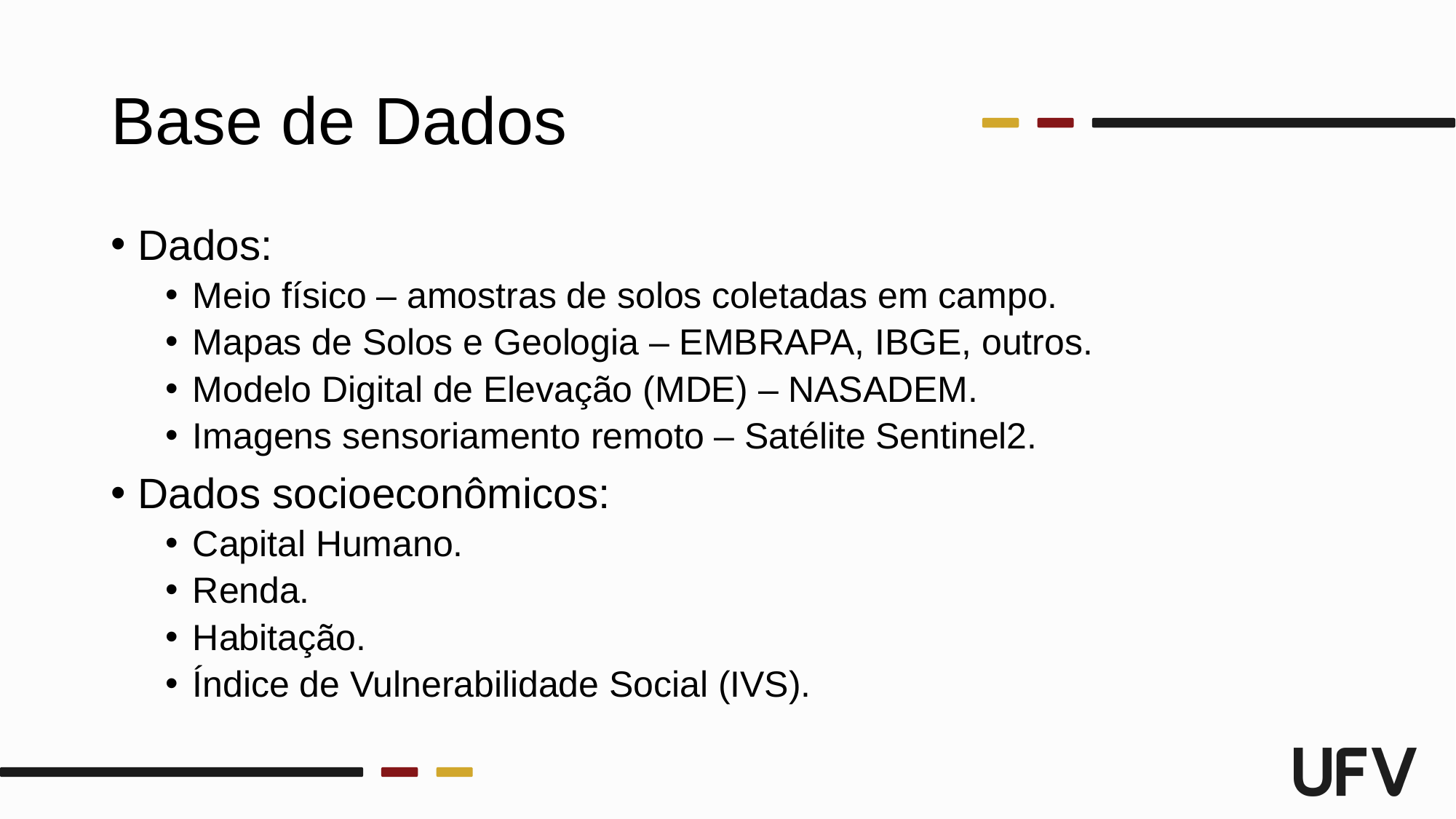

# Base de Dados
Dados:
Meio físico – amostras de solos coletadas em campo.
Mapas de Solos e Geologia – EMBRAPA, IBGE, outros.
Modelo Digital de Elevação (MDE) – NASADEM.
Imagens sensoriamento remoto – Satélite Sentinel2.
Dados socioeconômicos:
Capital Humano.
Renda.
Habitação.
Índice de Vulnerabilidade Social (IVS).